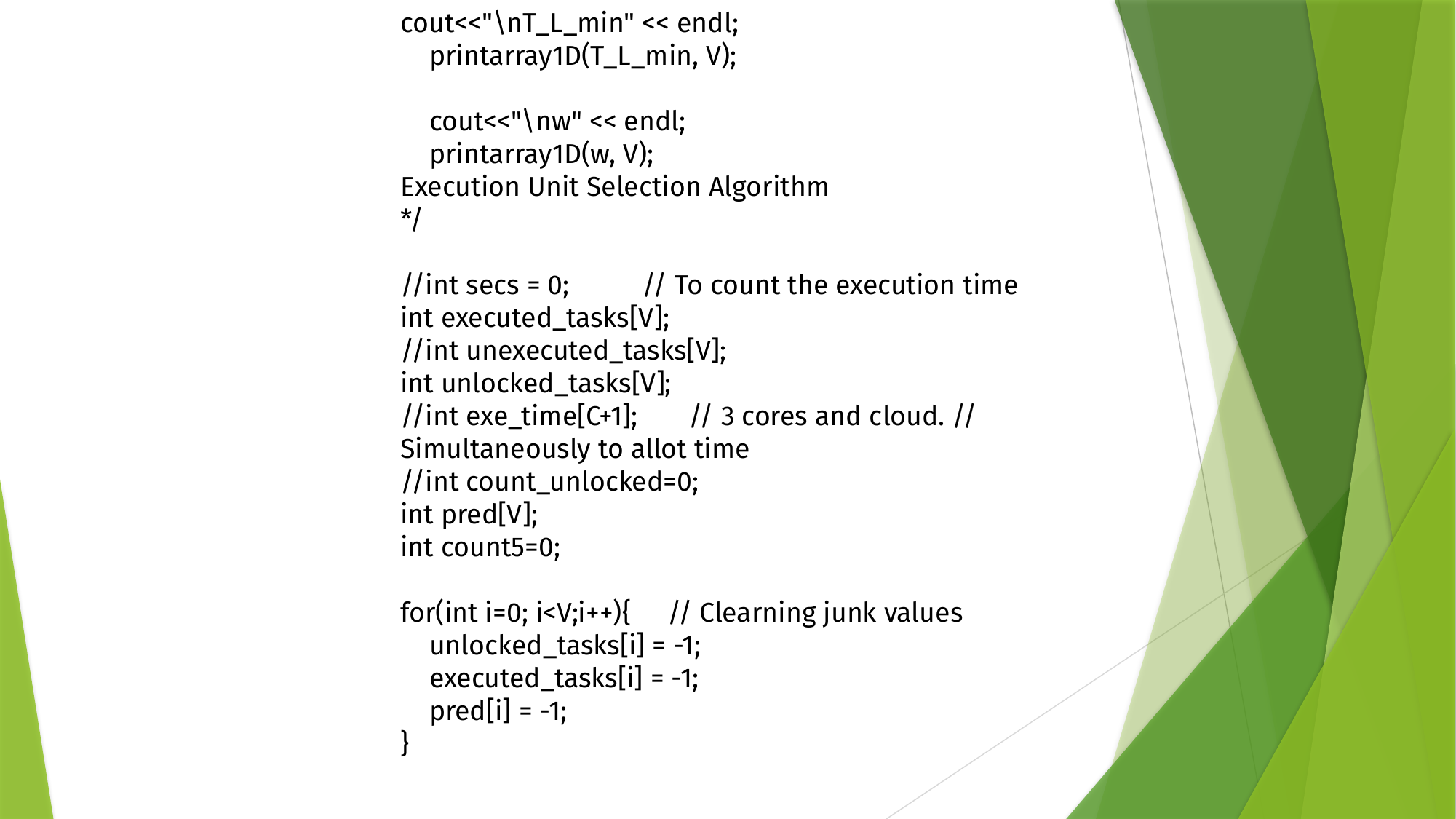

cout<<"\nT_L_min" << endl;
    printarray1D(T_L_min, V);

    cout<<"\nw" << endl;
    printarray1D(w, V);
Execution Unit Selection Algorithm
*/

//int secs = 0;          // To count the execution time
int executed_tasks[V];
//int unexecuted_tasks[V];
int unlocked_tasks[V];
//int exe_time[C+1];       // 3 cores and cloud. // Simultaneously to allot time
//int count_unlocked=0;
int pred[V];
int count5=0;

for(int i=0; i<V;i++){     // Clearning junk values
    unlocked_tasks[i] = -1;
    executed_tasks[i] = -1;
    pred[i] = -1;
}